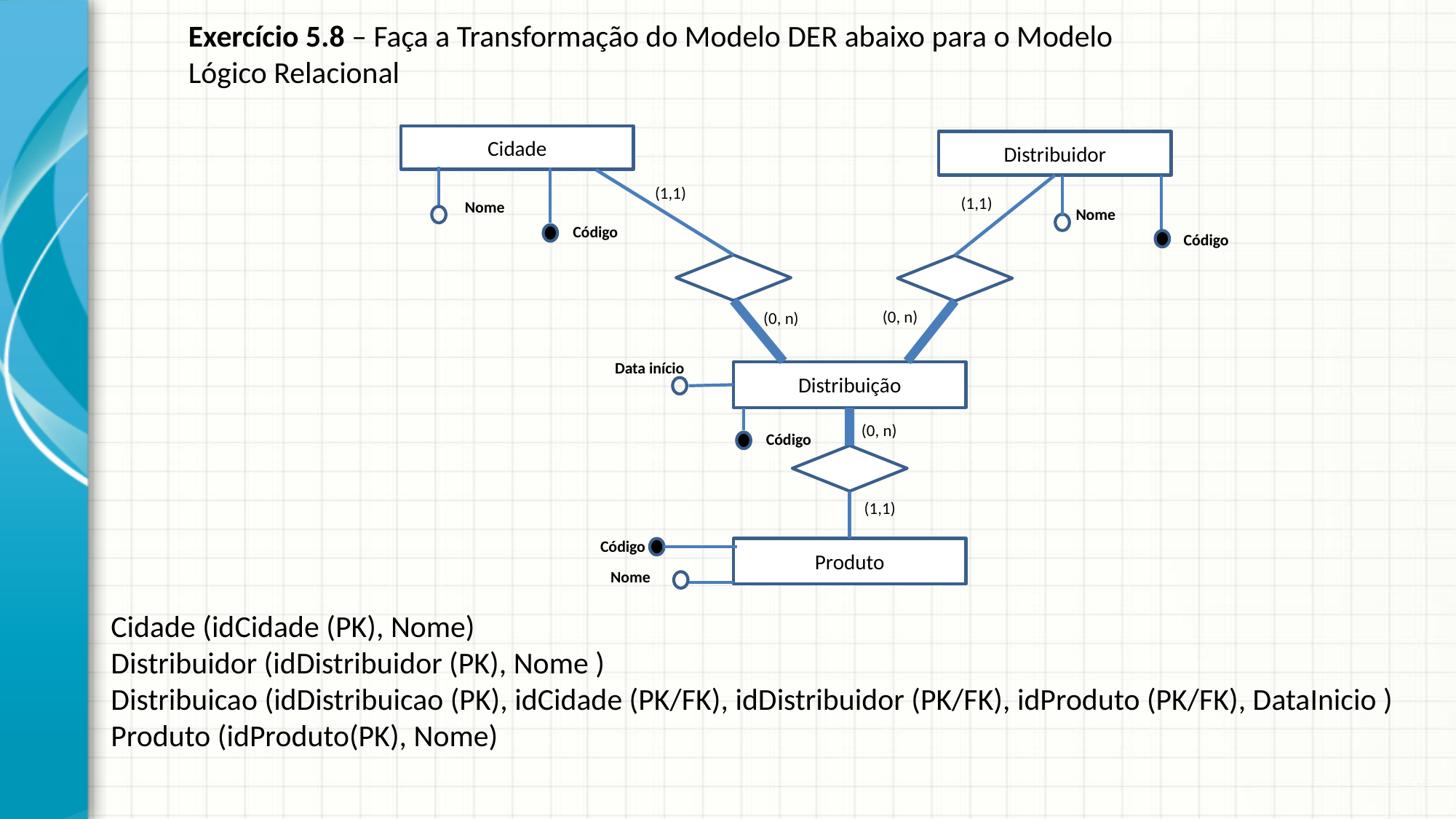

# Exercício 5.8 – Faça a Transformação do Modelo DER abaixo para o Modelo Lógico Relacional
Cidade
Distribuidor
(1,1)
(1,1)
Nome
Nome

Código
Código

(0, n)
(0, n)
Data início
Distribuição

(0, n)

(1,1)
Código
Produto

Nome

Código

Cidade (idCidade (PK), Nome)
Distribuidor (idDistribuidor (PK), Nome )
Distribuicao (idDistribuicao (PK), idCidade (PK/FK), idDistribuidor (PK/FK), idProduto (PK/FK), DataInicio )
Produto (idProduto(PK), Nome)